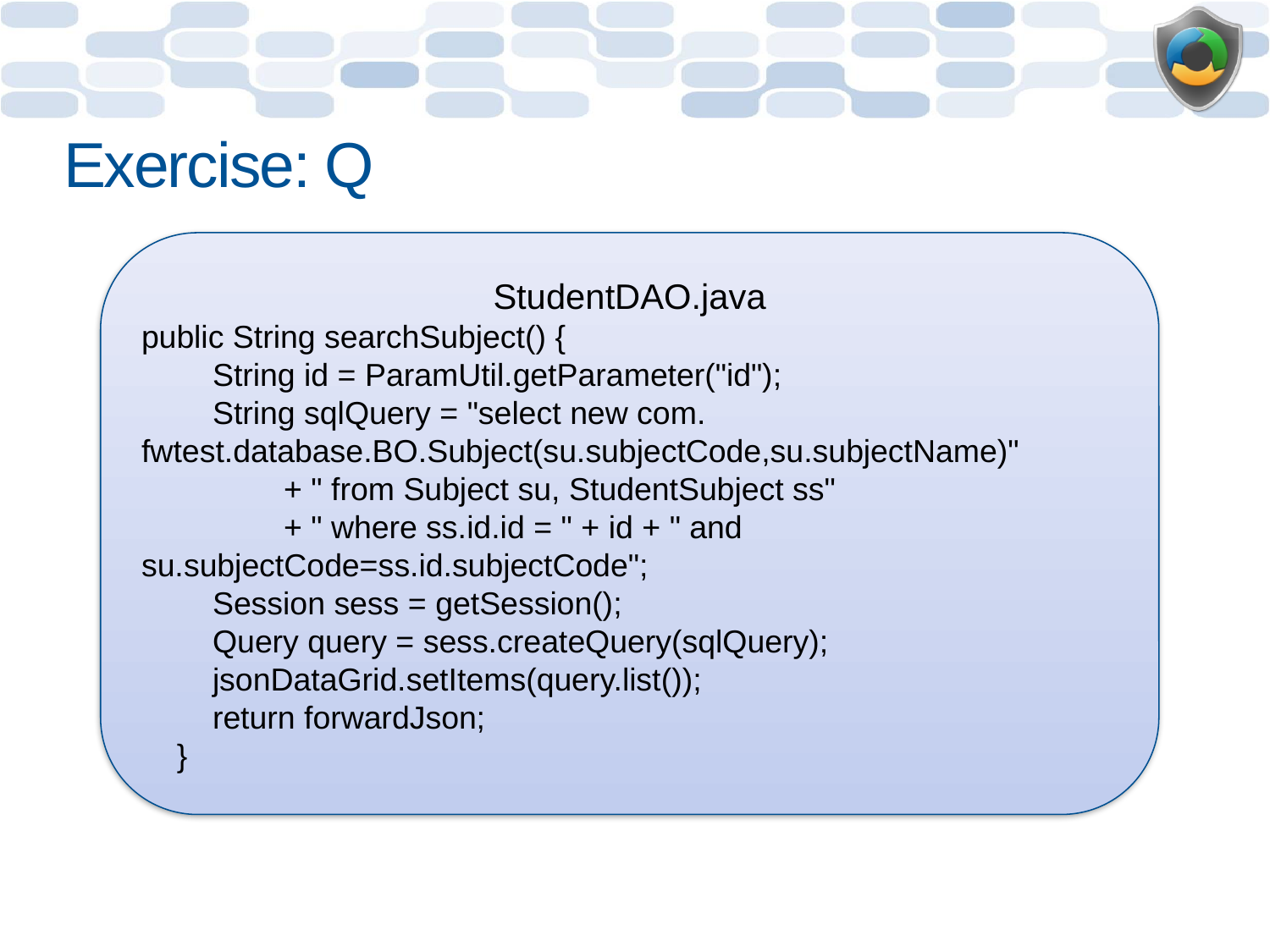

# Exercise: Q

StudentDAO.java
public String searchSubject() {
        String id = ParamUtil.getParameter("id");
        String sqlQuery = "select new com. fwtest.database.BO.Subject(su.subjectCode,su.subjectName)"
                + " from Subject su, StudentSubject ss"
                + " where ss.id.id = " + id + " and su.subjectCode=ss.id.subjectCode";
        Session sess = getSession();
        Query query = sess.createQuery(sqlQuery);
        jsonDataGrid.setItems(query.list());
        return forwardJson;
    }